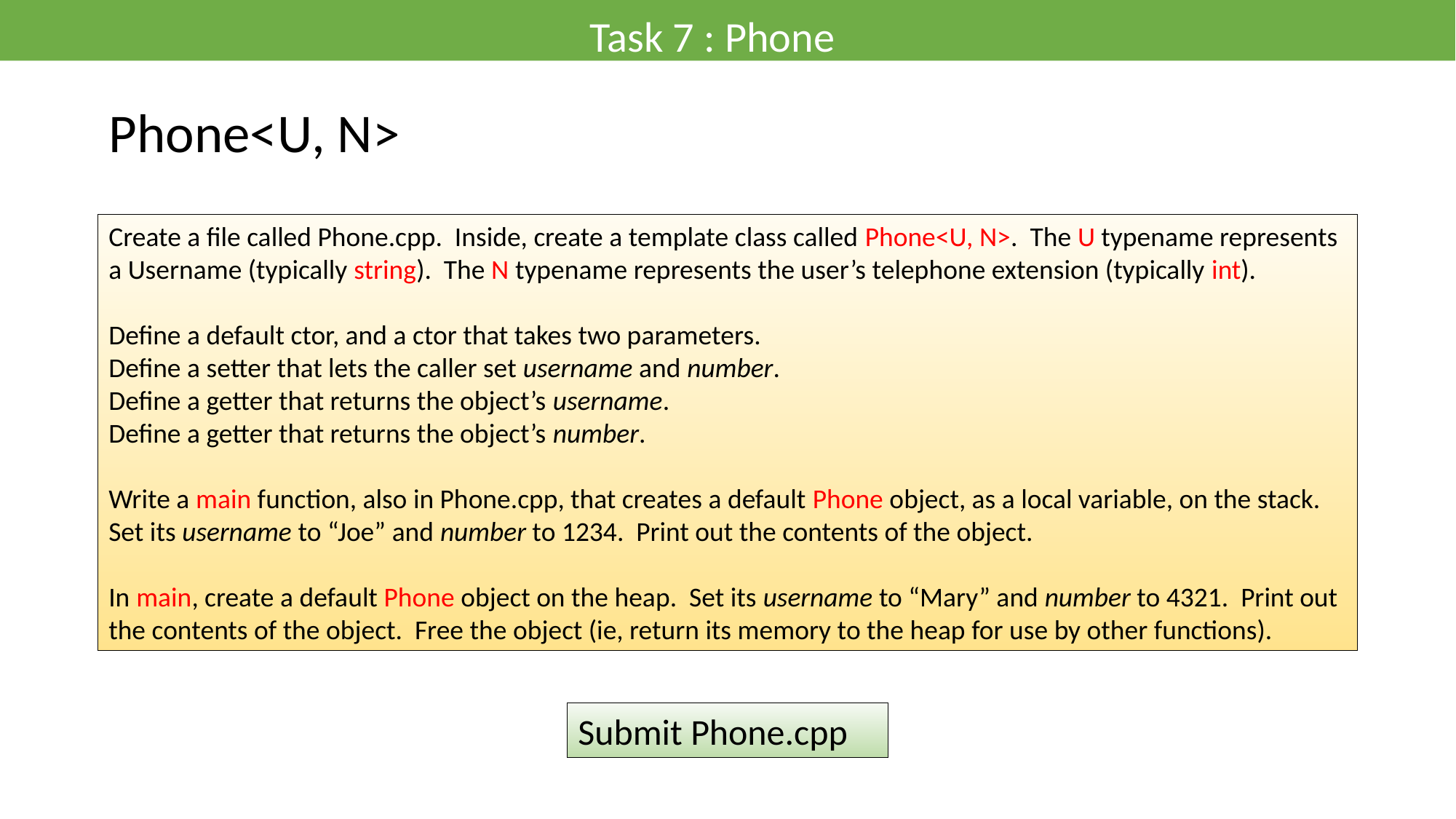

Task 7 : Phone
Phone<U, N>
Create a file called Phone.cpp.  Inside, create a template class called Phone<U, N>.  The U typename represents a Username (typically string).  The N typename represents the user’s telephone extension (typically int).

Define a default ctor, and a ctor that takes two parameters.
Define a setter that lets the caller set username and number.
Define a getter that returns the object’s username.
Define a getter that returns the object’s number.

Write a main function, also in Phone.cpp, that creates a default Phone object, as a local variable, on the stack.  Set its username to “Joe” and number to 1234.  Print out the contents of the object.

In main, create a default Phone object on the heap.  Set its username to “Mary” and number to 4321.  Print out the contents of the object.  Free the object (ie, return its memory to the heap for use by other functions).
Submit Phone.cpp